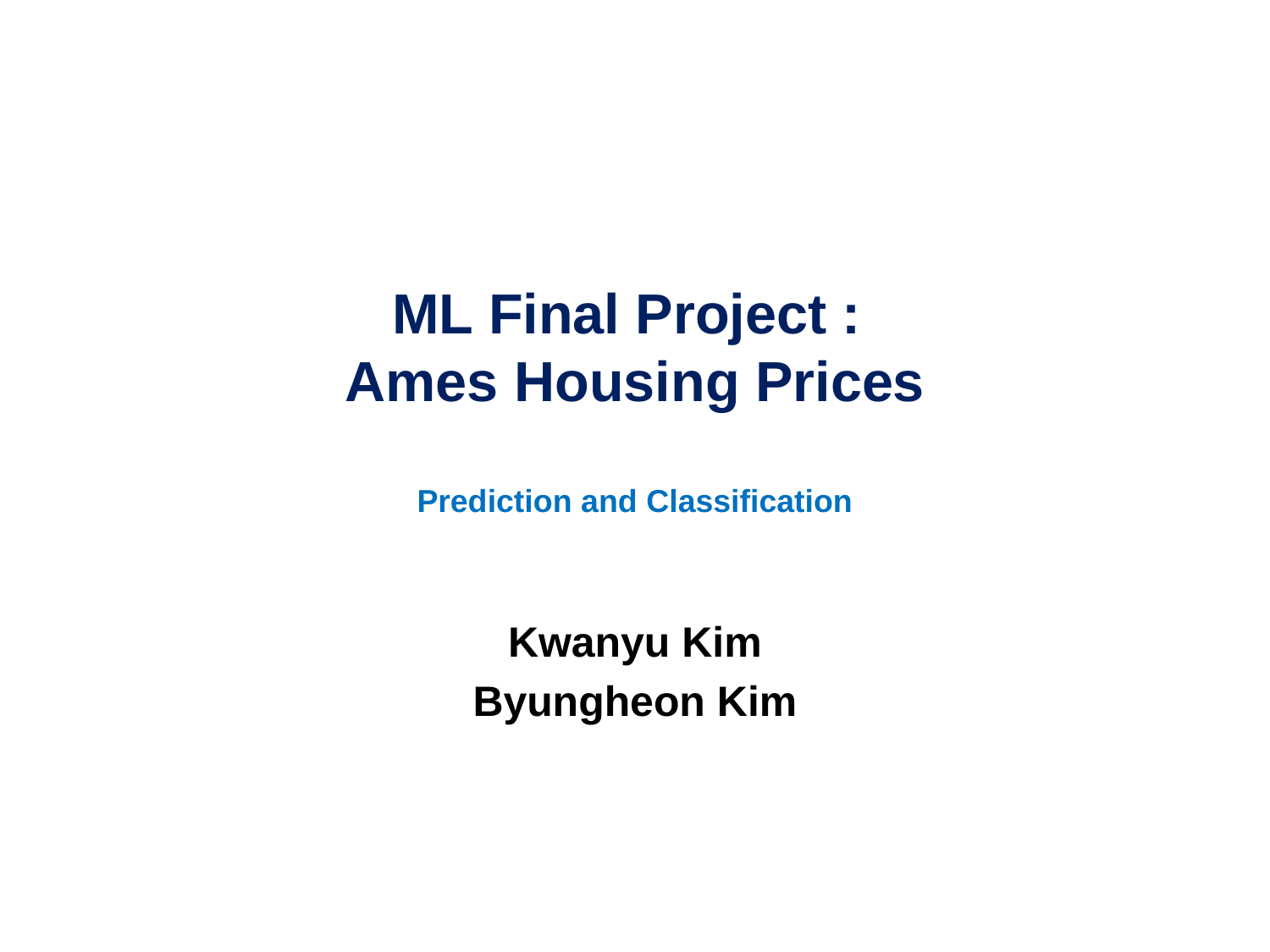

# ML Final Project : Ames Housing Prices Prediction and Classification

Kwanyu Kim
Byungheon Kim